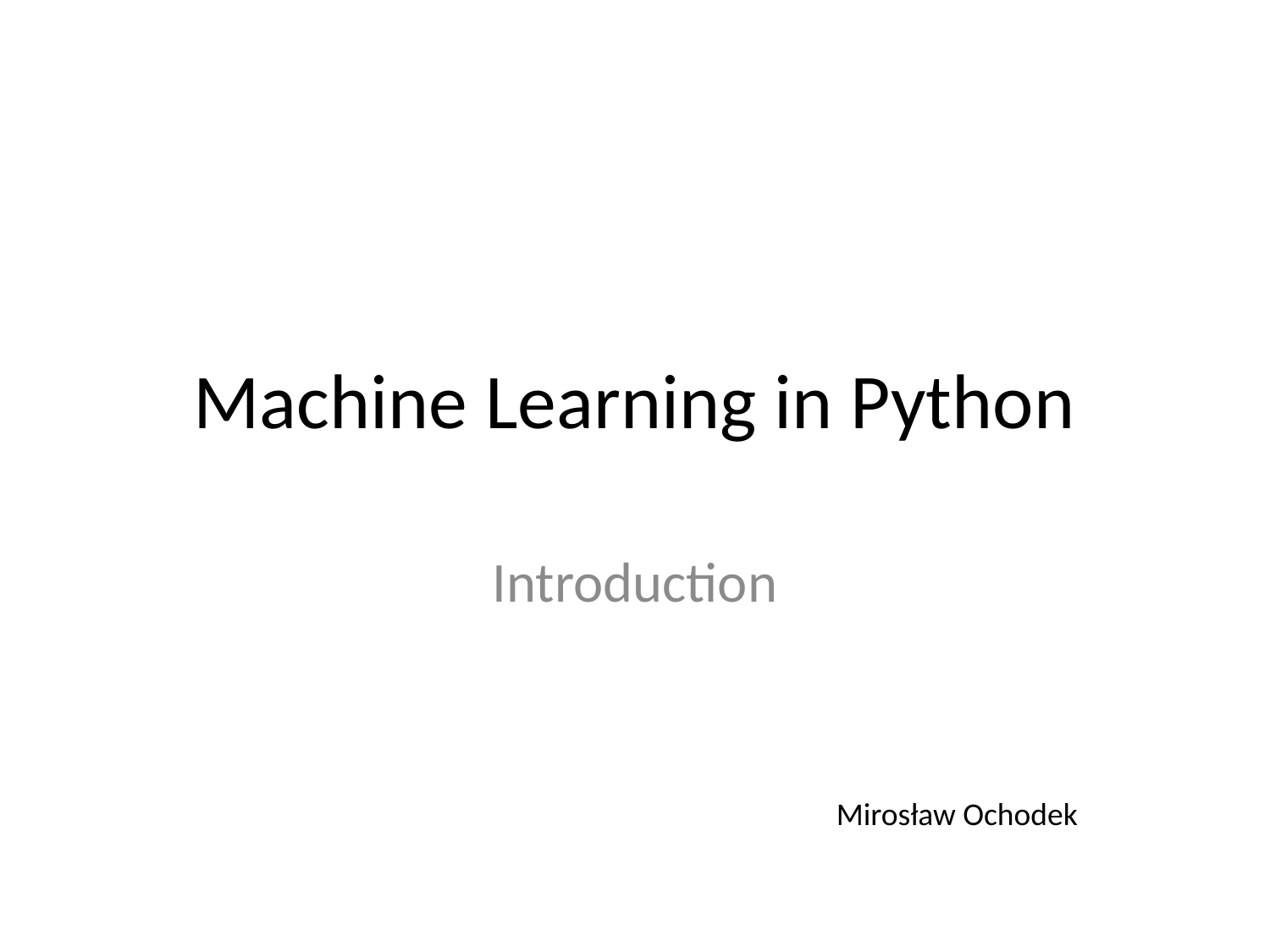

# Machine Learning in Python
Introduction
Mirosław Ochodek